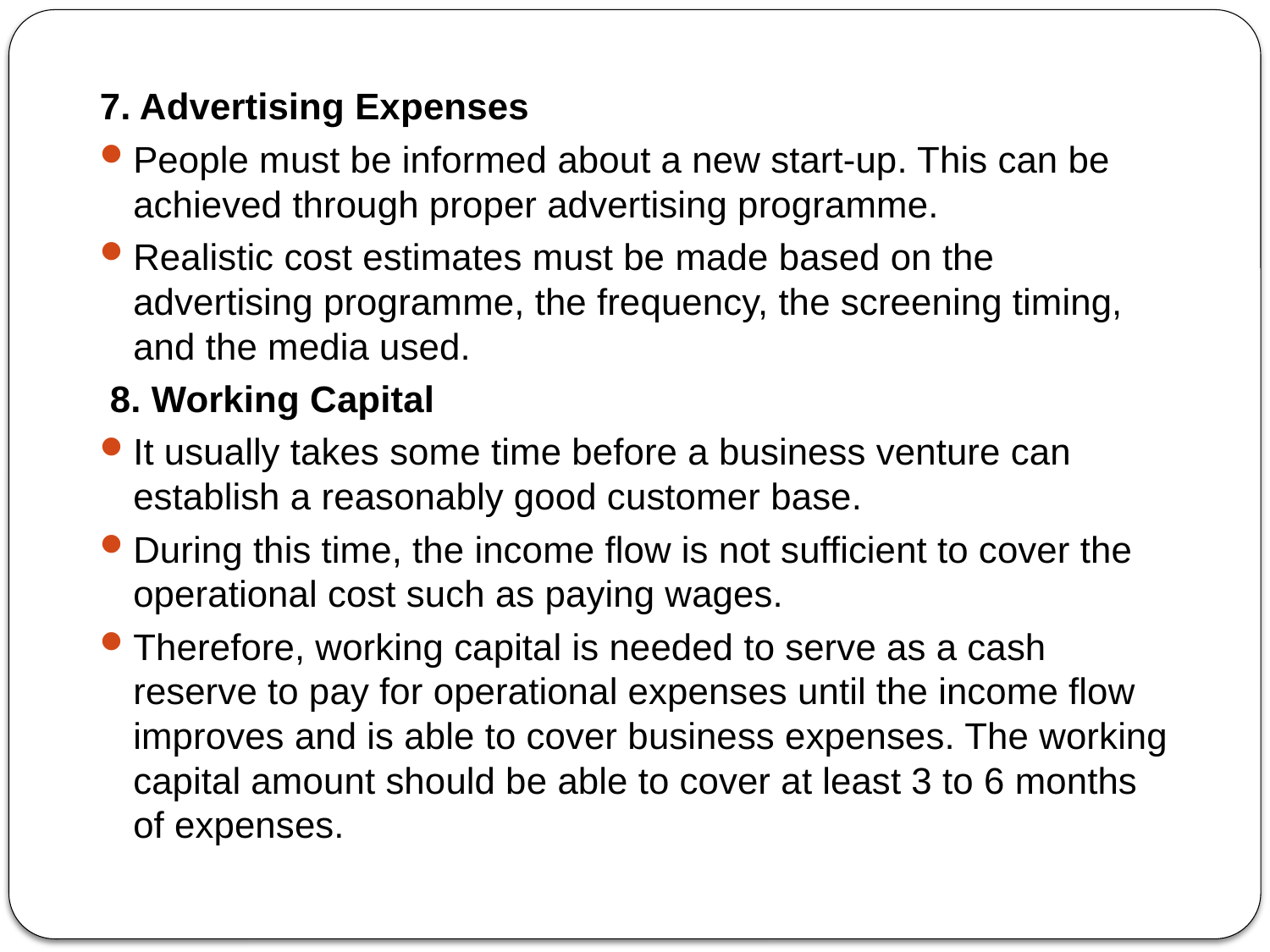

7. Advertising Expenses
People must be informed about a new start-up. This can be achieved through proper advertising programme.
Realistic cost estimates must be made based on the advertising programme, the frequency, the screening timing, and the media used.
 8. Working Capital
It usually takes some time before a business venture can establish a reasonably good customer base.
During this time, the income flow is not sufficient to cover the operational cost such as paying wages.
Therefore, working capital is needed to serve as a cash reserve to pay for operational expenses until the income flow improves and is able to cover business expenses. The working capital amount should be able to cover at least 3 to 6 months of expenses.